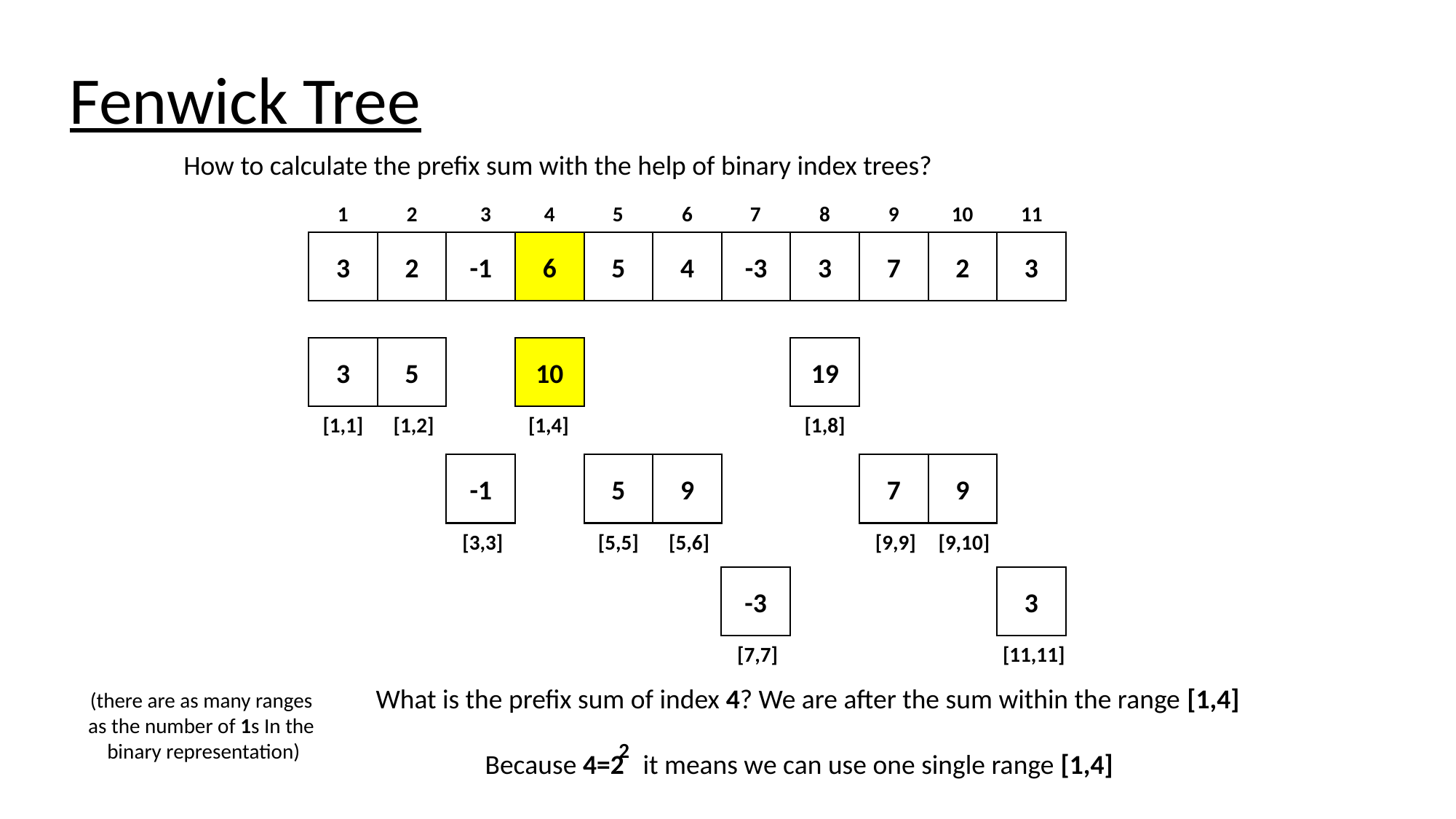

# Fenwick Tree
How to calculate the prefix sum with the help of binary index trees?

10
11
9
8
6
7
1
2
3
4
5
3
2
-1
6
5
4
-3
3
7
2
3
3
5
10
19
[1,1]
[1,2]
[1,4]
[1,8]
-1
5
9
7
9
[3,3]
[5,5]
[5,6]
[9,9]
[9,10]
-3
3
[7,7]
[11,11]
What is the prefix sum of index 4? We are after the sum within the range [1,4]

	Because 4=2   it means we can use one single range [1,4]
(there are as many ranges
as the number of 1s In the
 binary representation)
2